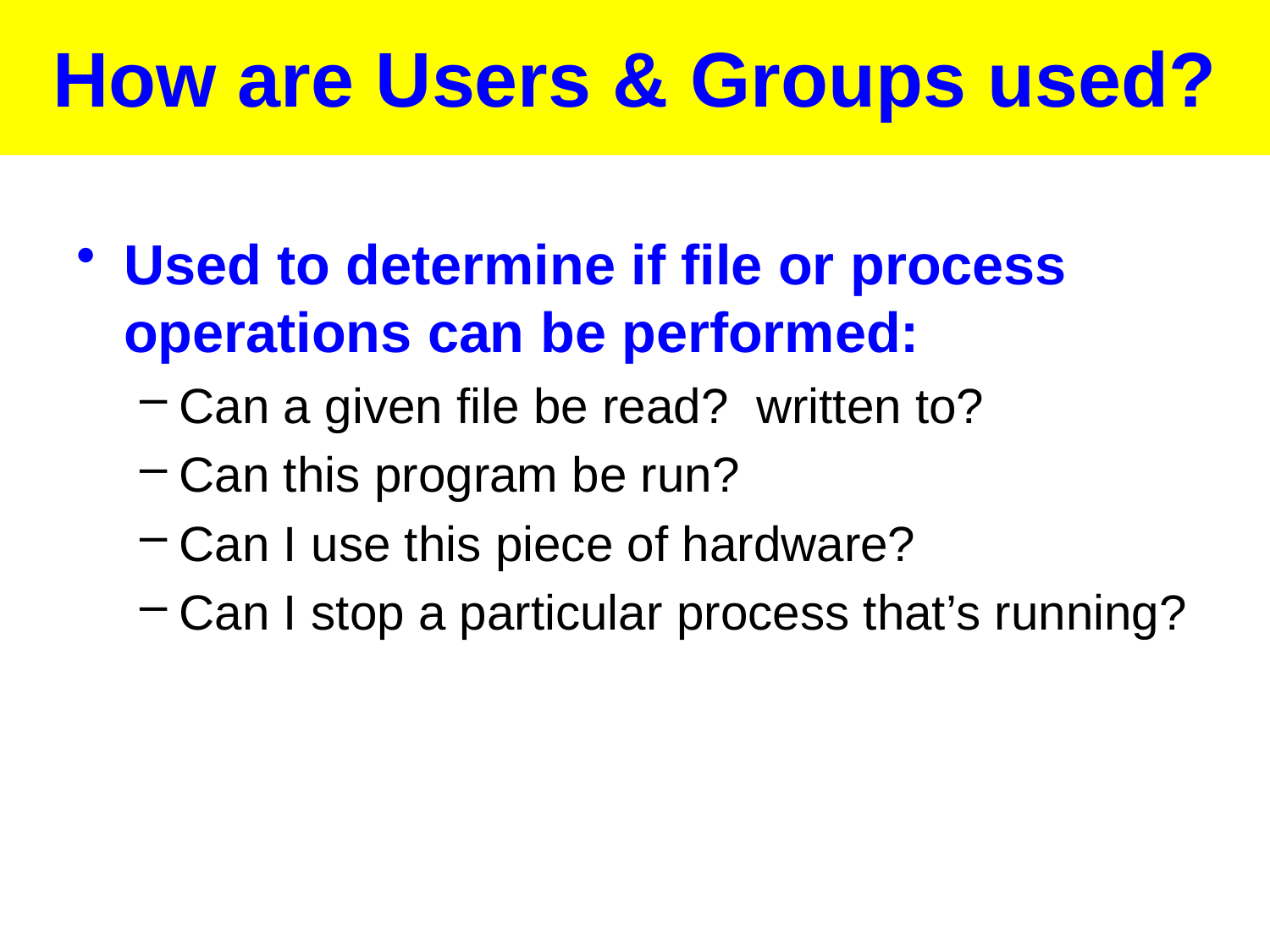

# How are Users & Groups used?
Used to determine if file or process operations can be performed:
Can a given file be read?  written to?
Can this program be run?
Can I use this piece of hardware?
Can I stop a particular process that’s running?